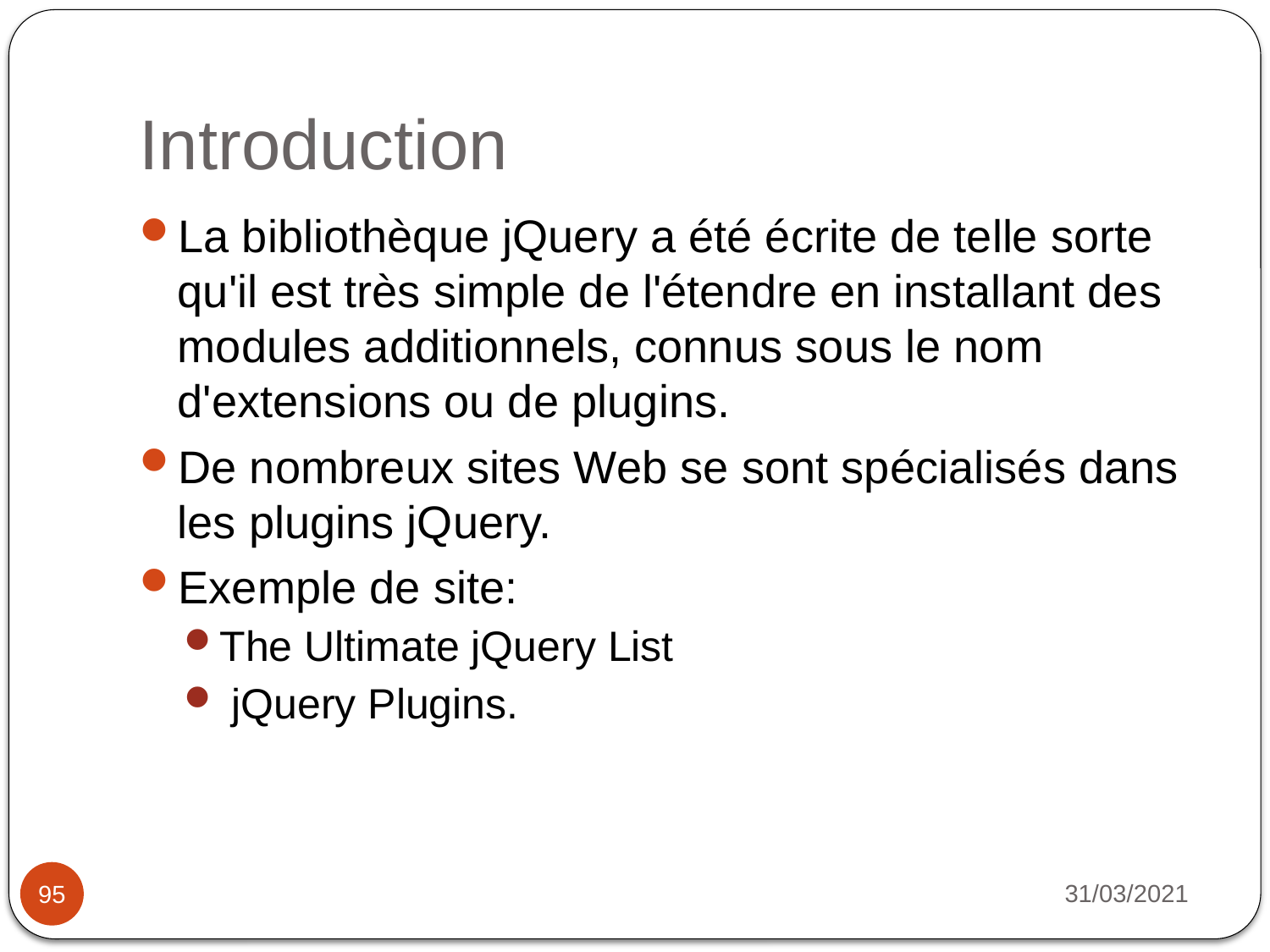

# Introduction
La bibliothèque jQuery a été écrite de telle sorte qu'il est très simple de l'étendre en installant des modules additionnels, connus sous le nom d'extensions ou de plugins.
De nombreux sites Web se sont spécialisés dans les plugins jQuery.
Exemple de site:
The Ultimate jQuery List
 jQuery Plugins.
31/03/2021
95